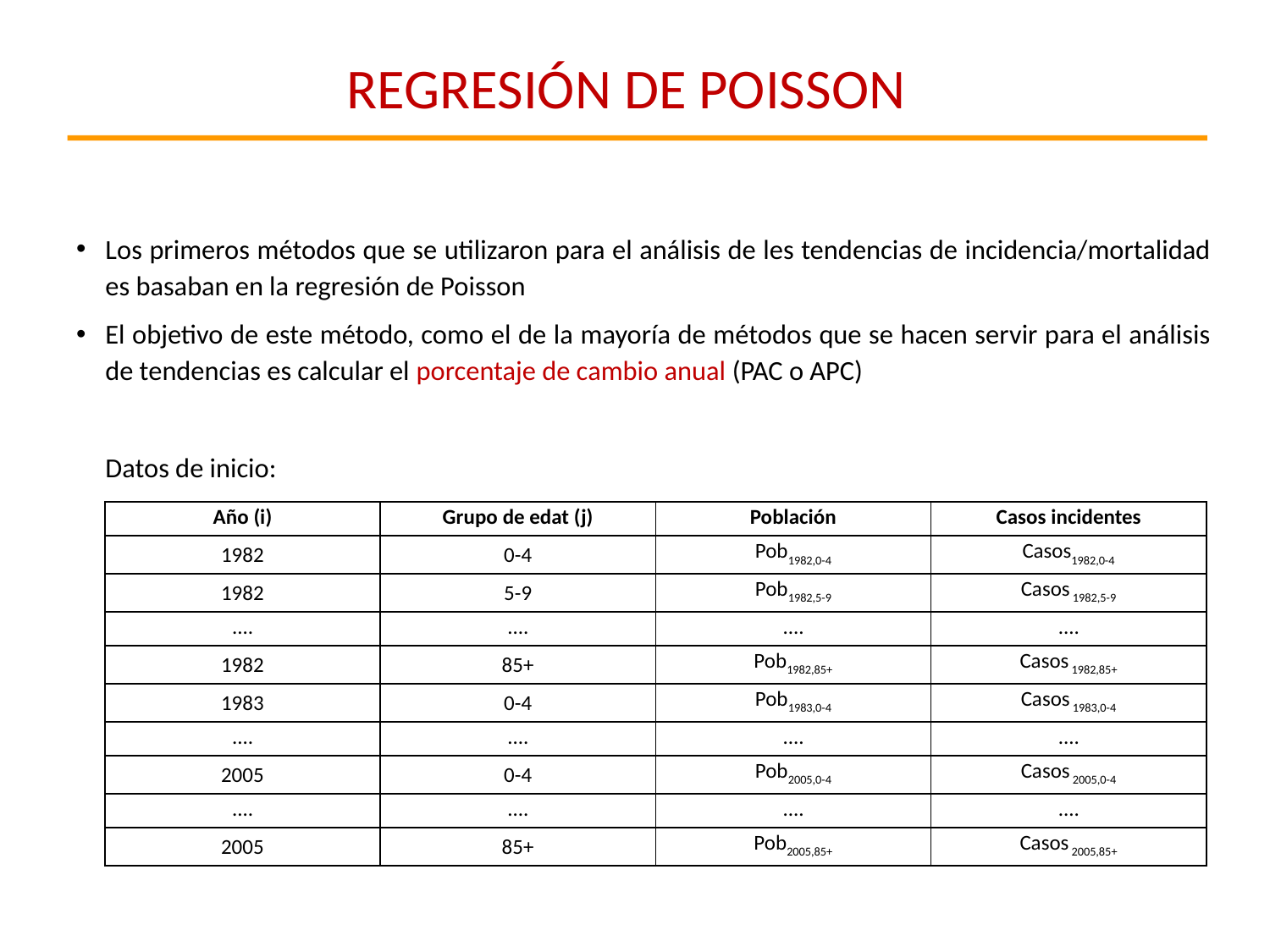

REGRESIÓN DE POISSON

Los primeros métodos que se utilizaron para el análisis de les tendencias de incidencia/mortalidad es basaban en la regresión de Poisson
El objetivo de este método, como el de la mayoría de métodos que se hacen servir para el análisis de tendencias es calcular el porcentaje de cambio anual (PAC o APC)

	Datos de inicio:

| Año (i) | Grupo de edat (j) | Población | Casos incidentes |
| --- | --- | --- | --- |
| 1982 | 0-4 | Pob1982,0-4 | Casos1982,0-4 |
| 1982 | 5-9 | Pob1982,5-9 | Casos 1982,5-9 |
| .... | .... | .... | .... |
| 1982 | 85+ | Pob1982,85+ | Casos 1982,85+ |
| 1983 | 0-4 | Pob1983,0-4 | Casos 1983,0-4 |
| .... | .... | .... | .... |
| 2005 | 0-4 | Pob2005,0-4 | Casos 2005,0-4 |
| .... | .... | .... | .... |
| 2005 | 85+ | Pob2005,85+ | Casos 2005,85+ |